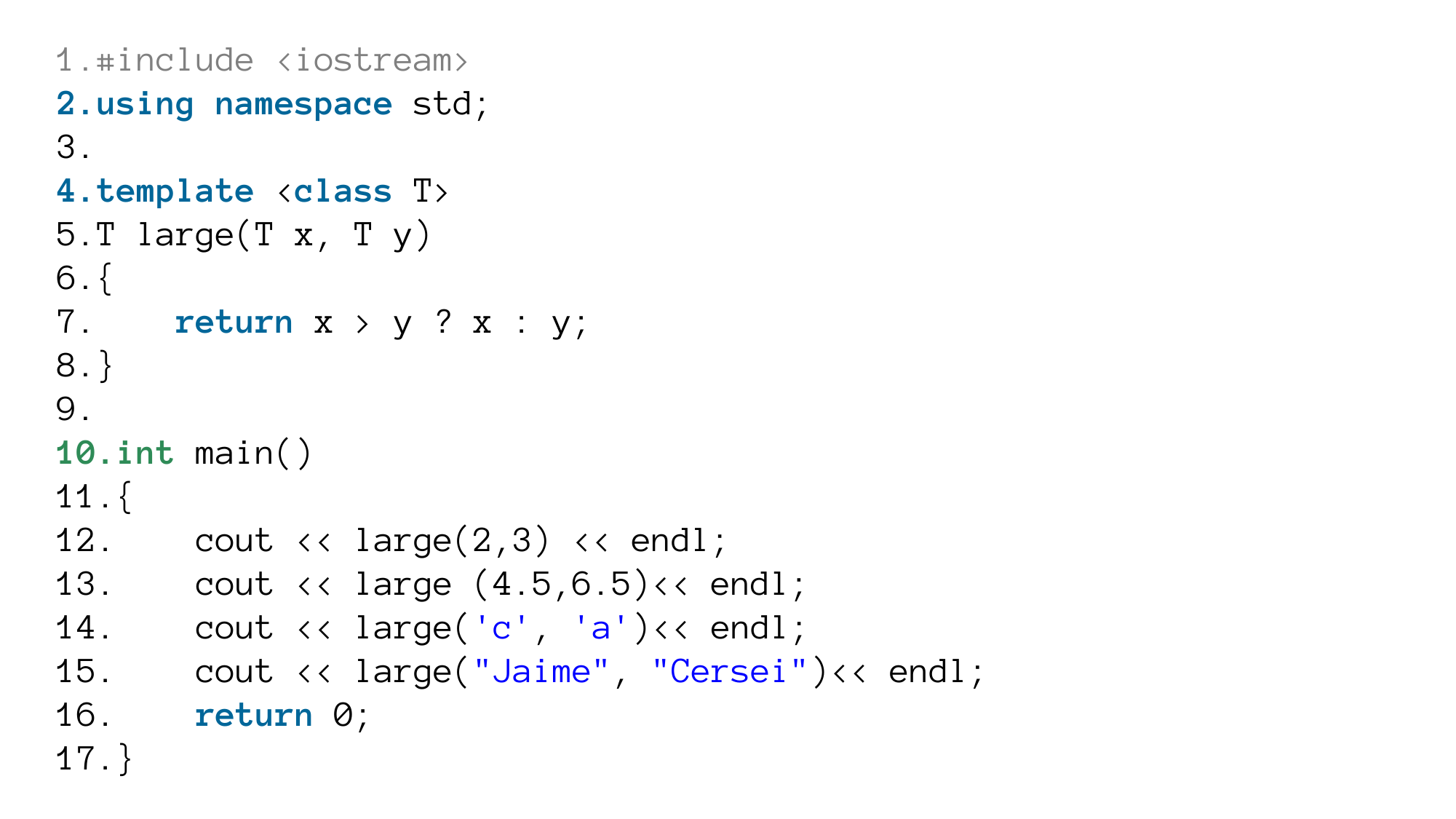

#include <iostream>
using namespace std;

template <class T>
T large(T x, T y)
{
    return x > y ? x : y;
}

int main()
{
    cout << large(2,3) << endl;
    cout << large (4.5,6.5)<< endl;
    cout << large('c', 'a')<< endl;
    cout << large("Jaime", "Cersei")<< endl;
    return 0;
}